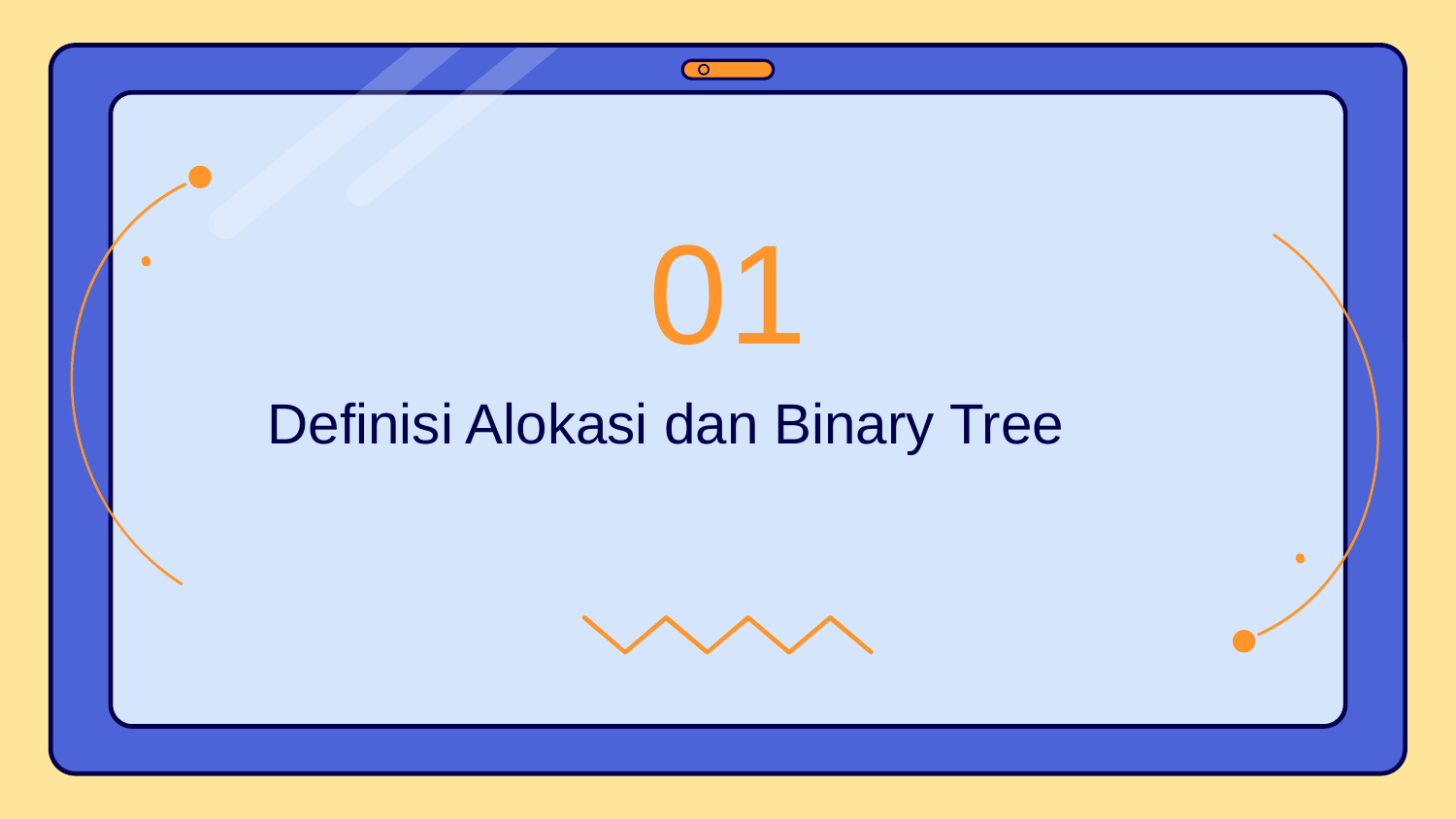

01
# Definisi Alokasi dan Binary Tree